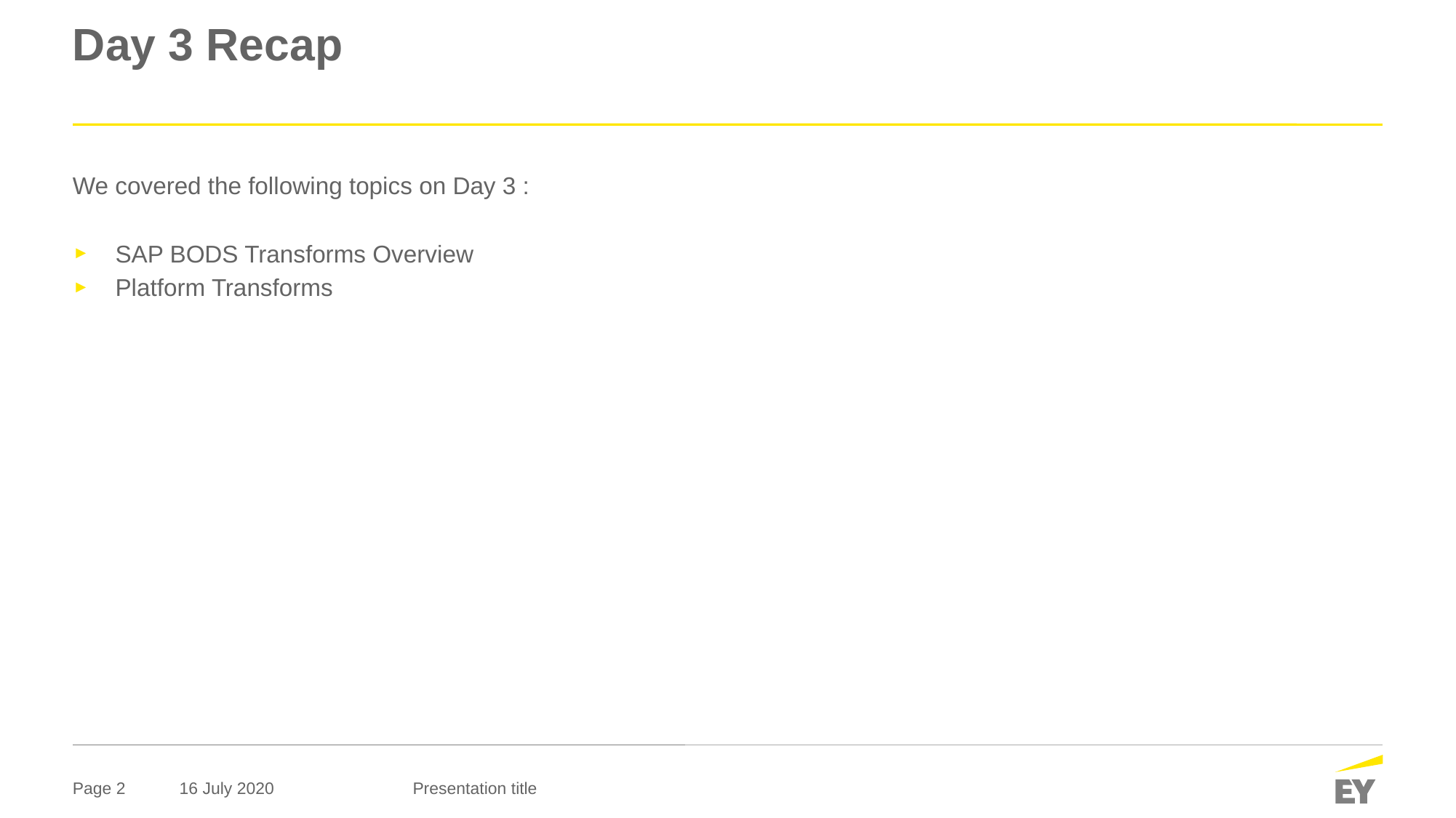

# Day 3 Recap
We covered the following topics on Day 3 :

SAP BODS Transforms Overview
Platform Transforms